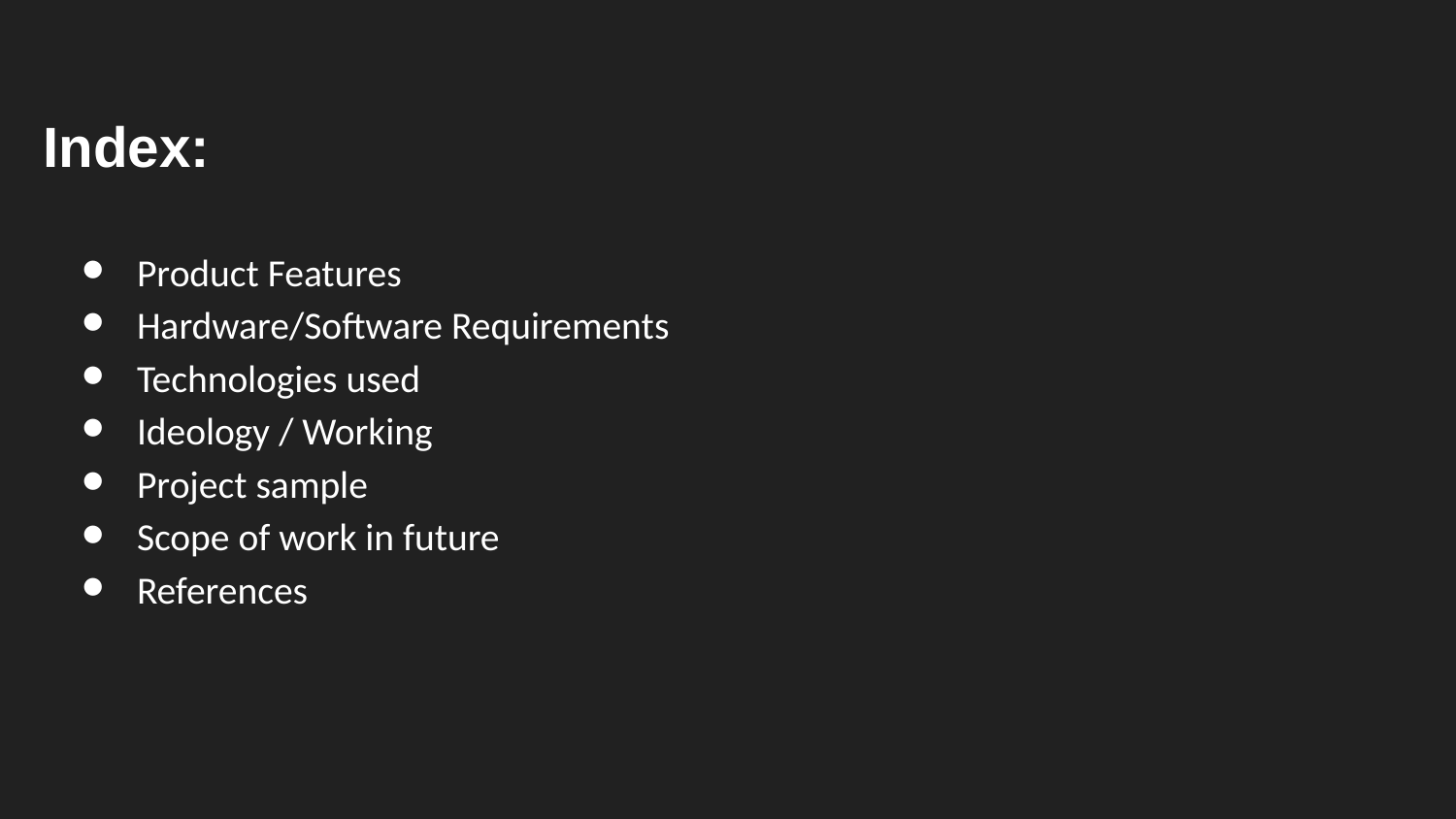

# Index:
Product Features
Hardware/Software Requirements
Technologies used
Ideology / Working
Project sample
Scope of work in future
References